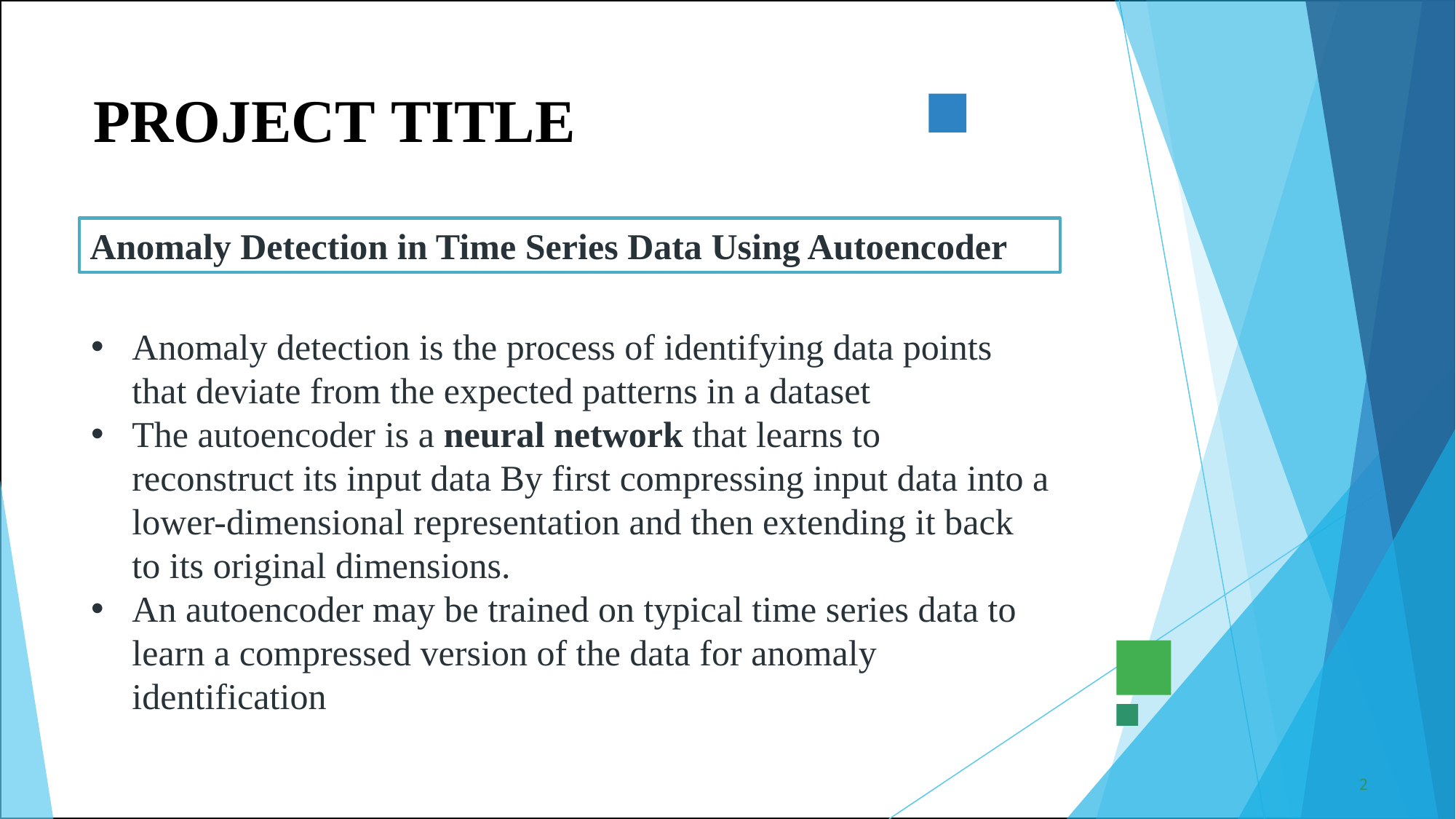

# PROJECT TITLE

Anomaly Detection in Time Series Data Using Autoencoder
Anomaly detection is the process of identifying data points that deviate from the expected patterns in a dataset
The autoencoder is a neural network that learns to reconstruct its input data By first compressing input data into a lower-dimensional representation and then extending it back to its original dimensions.
An autoencoder may be trained on typical time series data to learn a compressed version of the data for anomaly identification

2